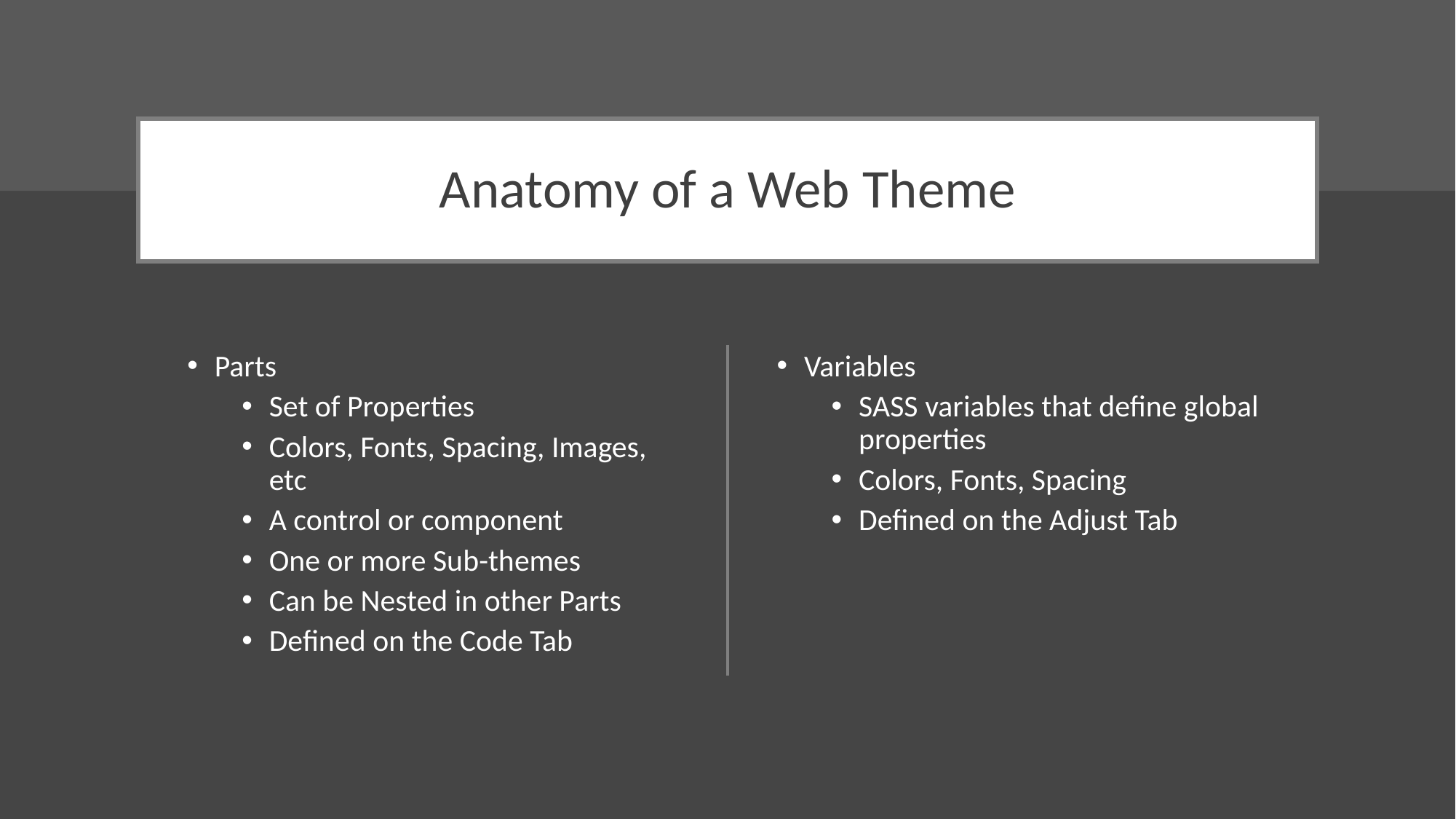

# Anatomy of a Web Theme
Parts
Set of Properties
Colors, Fonts, Spacing, Images, etc
A control or component
One or more Sub-themes
Can be Nested in other Parts
Defined on the Code Tab

Variables
SASS variables that define global properties
Colors, Fonts, Spacing
Defined on the Adjust Tab